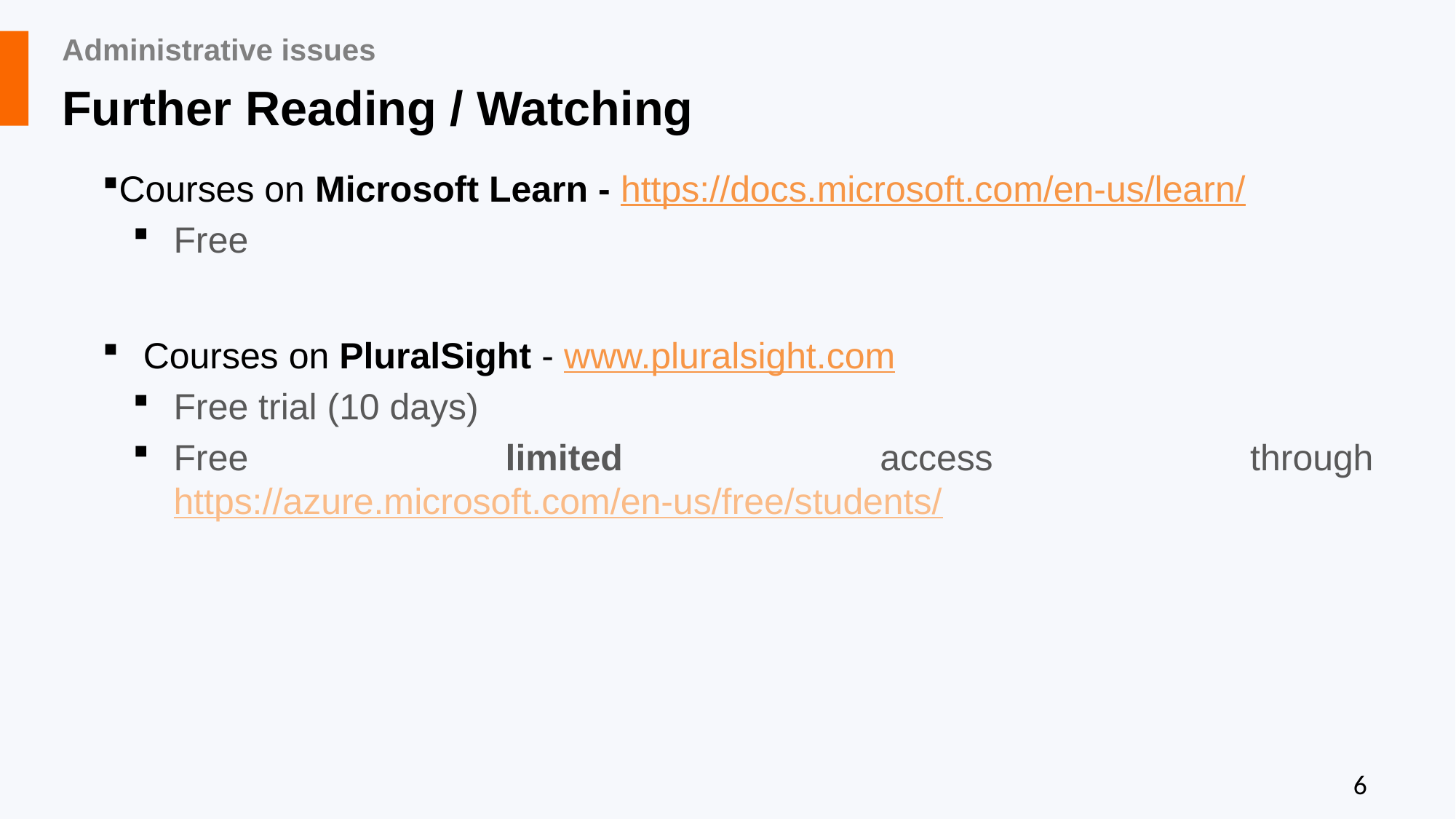

# Administrative issues
Further Reading / Watching
Courses on Microsoft Learn - https://docs.microsoft.com/en-us/learn/
Free

Courses on PluralSight - www.pluralsight.com
Free trial (10 days)
Free limited access through https://azure.microsoft.com/en-us/free/students/